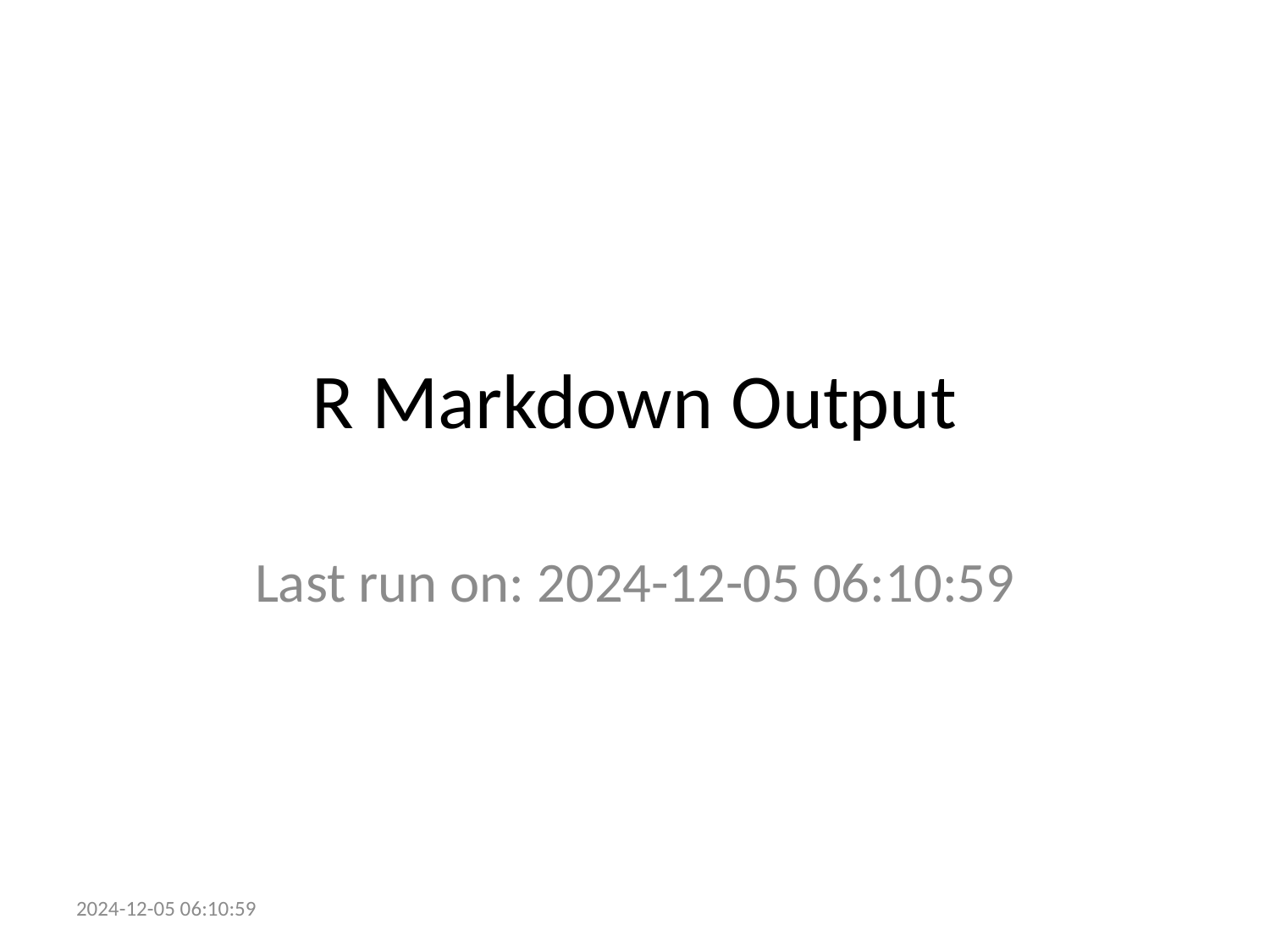

# R Markdown Output
Last run on: 2024-12-05 06:10:59
2024-12-05 06:10:59